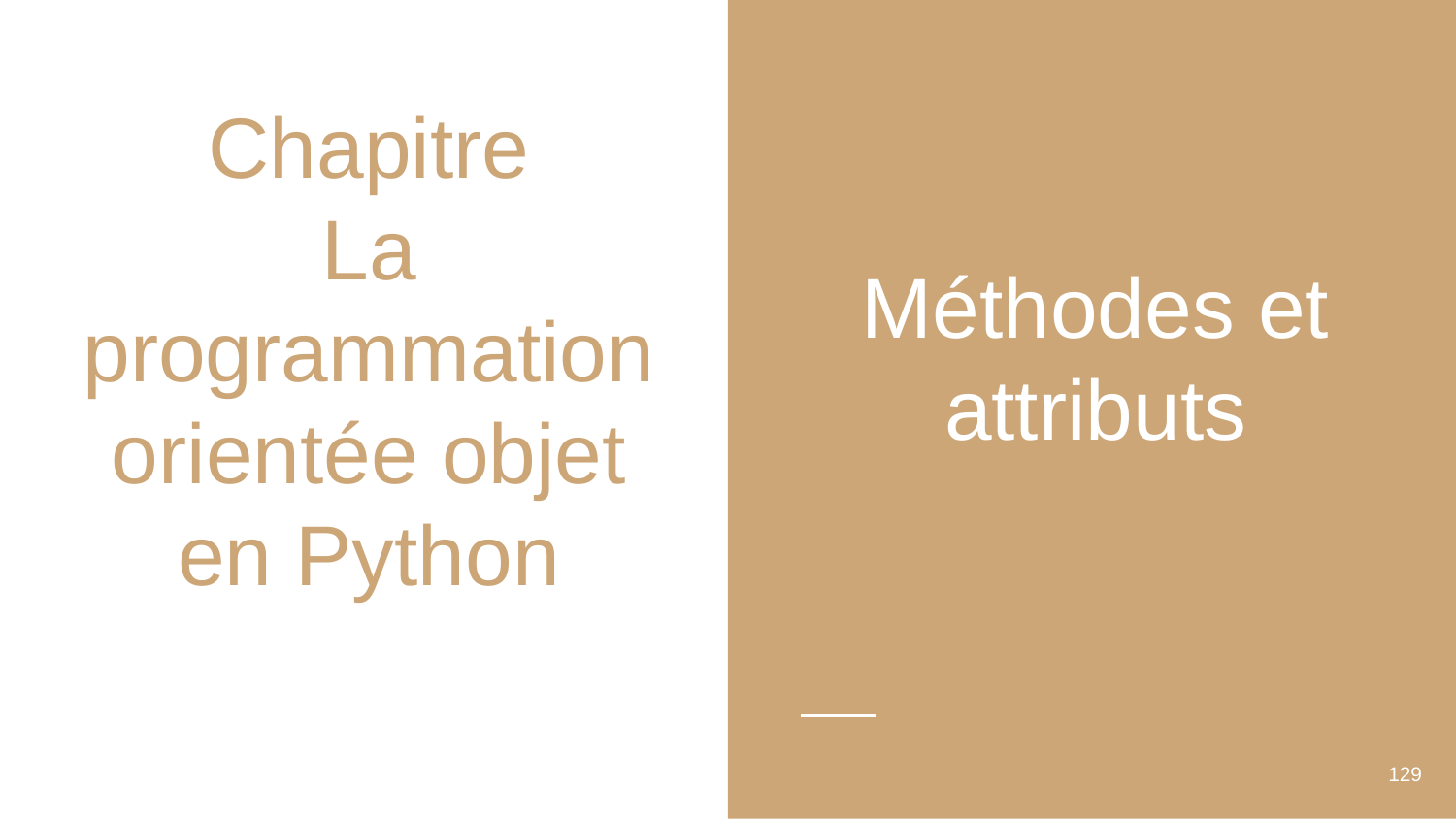

# Chapitre
La programmation orientée objet en Python
Méthodes et attributs
129